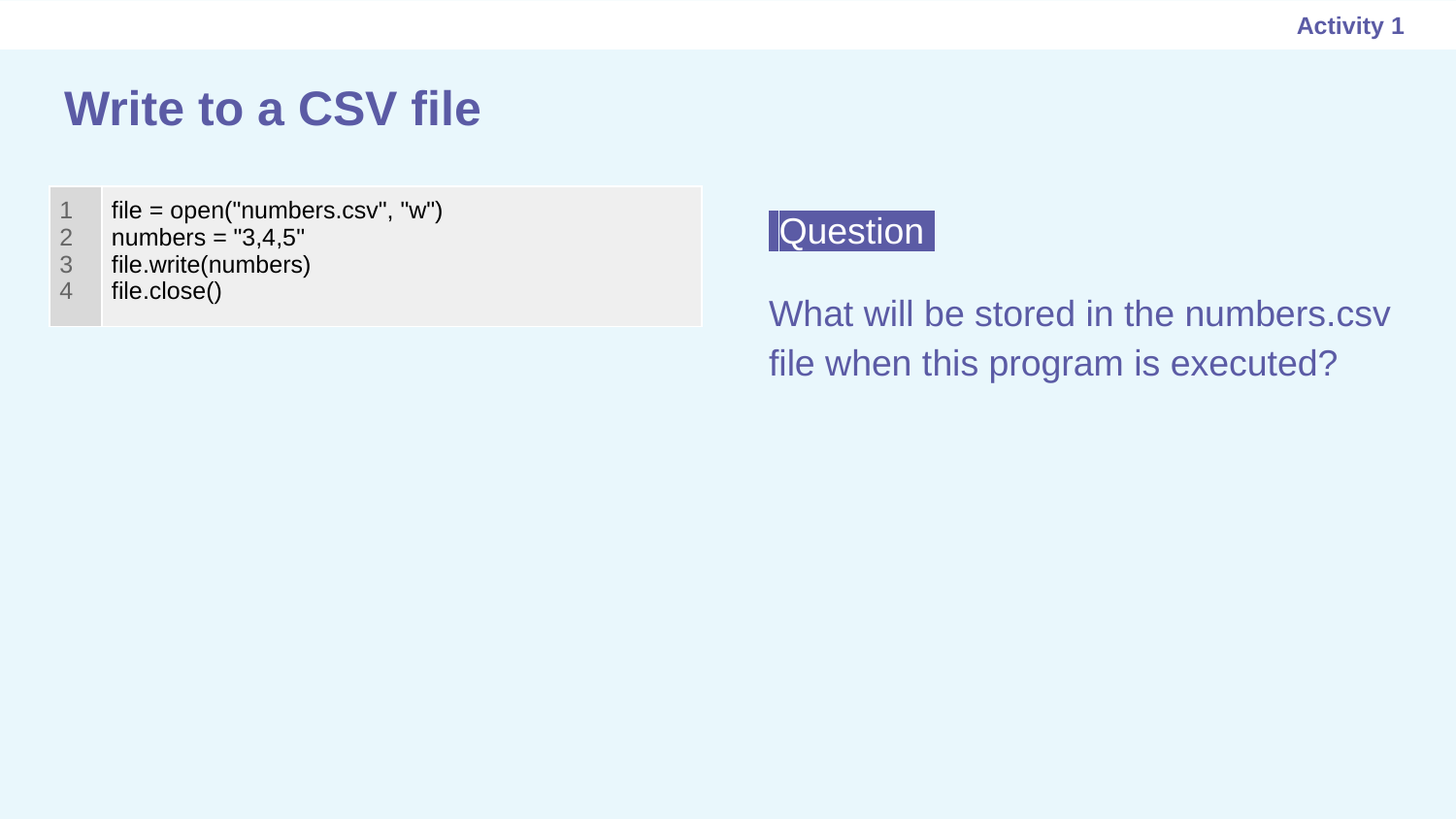

Activity 1
# Write to a CSV file
| 1 2 3 4 | file = open("numbers.csv", "w") numbers = "3,4,5" file.write(numbers) file.close() |
| --- | --- |
 Question .
What will be stored in the numbers.csv file when this program is executed?